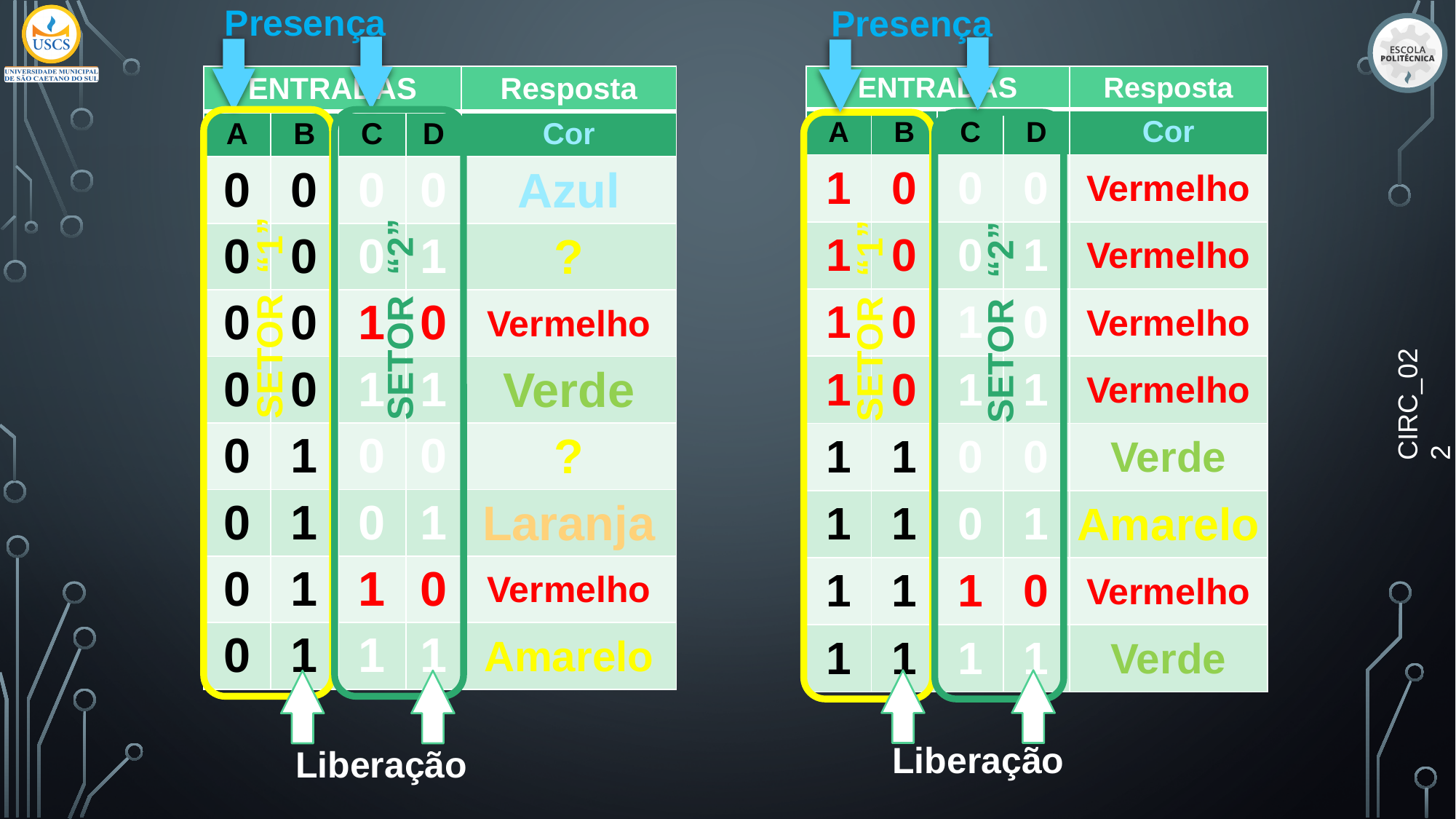

Presença

Presença

| ENTRADAS |  |  |  | Resposta |
| --- | --- | --- | --- | --- |
| A | B | C | D | Cor |
| 0 | 0 | 0 | 0 | Azul |
| 0 | 0 | 0 | 1 | ? |
| 0 | 0 | 1 | 0 | Vermelho |
| 0 | 0 | 1 | 1 | Verde |
| 0 | 1 | 0 | 0 | ? |
| 0 | 1 | 0 | 1 | Laranja |
| 0 | 1 | 1 | 0 | Vermelho |
| 0 | 1 | 1 | 1 | Amarelo |
| ENTRADAS |  |  |  | Resposta |
| --- | --- | --- | --- | --- |
| A | B | C | D | Cor |
| 1 | 0 | 0 | 0 | Vermelho |
| 1 | 0 | 0 | 1 | Vermelho |
| 1 | 0 | 1 | 0 | Vermelho |
| 1 | 0 | 1 | 1 | Vermelho |
| 1 | 1 | 0 | 0 | Verde |
| 1 | 1 | 0 | 1 | Amarelo |
| 1 | 1 | 1 | 0 | Vermelho |
| 1 | 1 | 1 | 1 | Verde |

SETOR  “1”
SETOR  “2”
SETOR  “1”
SETOR  “2”
CIRC_022

Liberação
Liberação